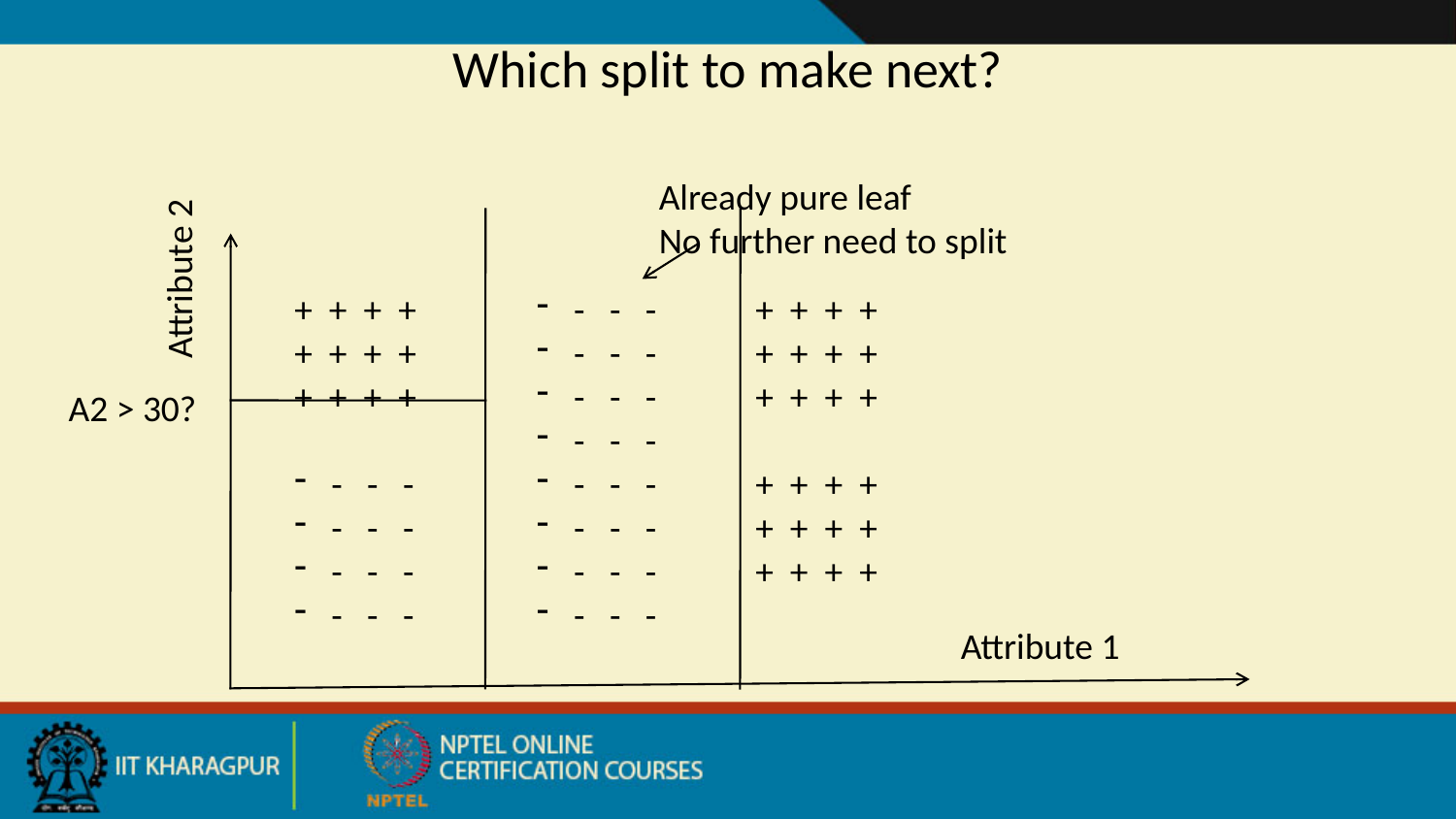

# Which split to make next?
Already pure leaf
No further need to split
Attribute 2
+  +  +  +
+  +  +  +
+  +  +  +

   -   -   -
   -   -   -
   -   -   -
   -   -   -
   -   -   -
   -   -   -
   -   -   -
   -   -   -
   -   -   -
   -   -   -
   -   -   -
   -   -   -
+  +  +  +
+  +  +  +
+  +  +  +

+  +  +  +
+  +  +  +
+  +  +  +
Attribute 1
A2 > 30?